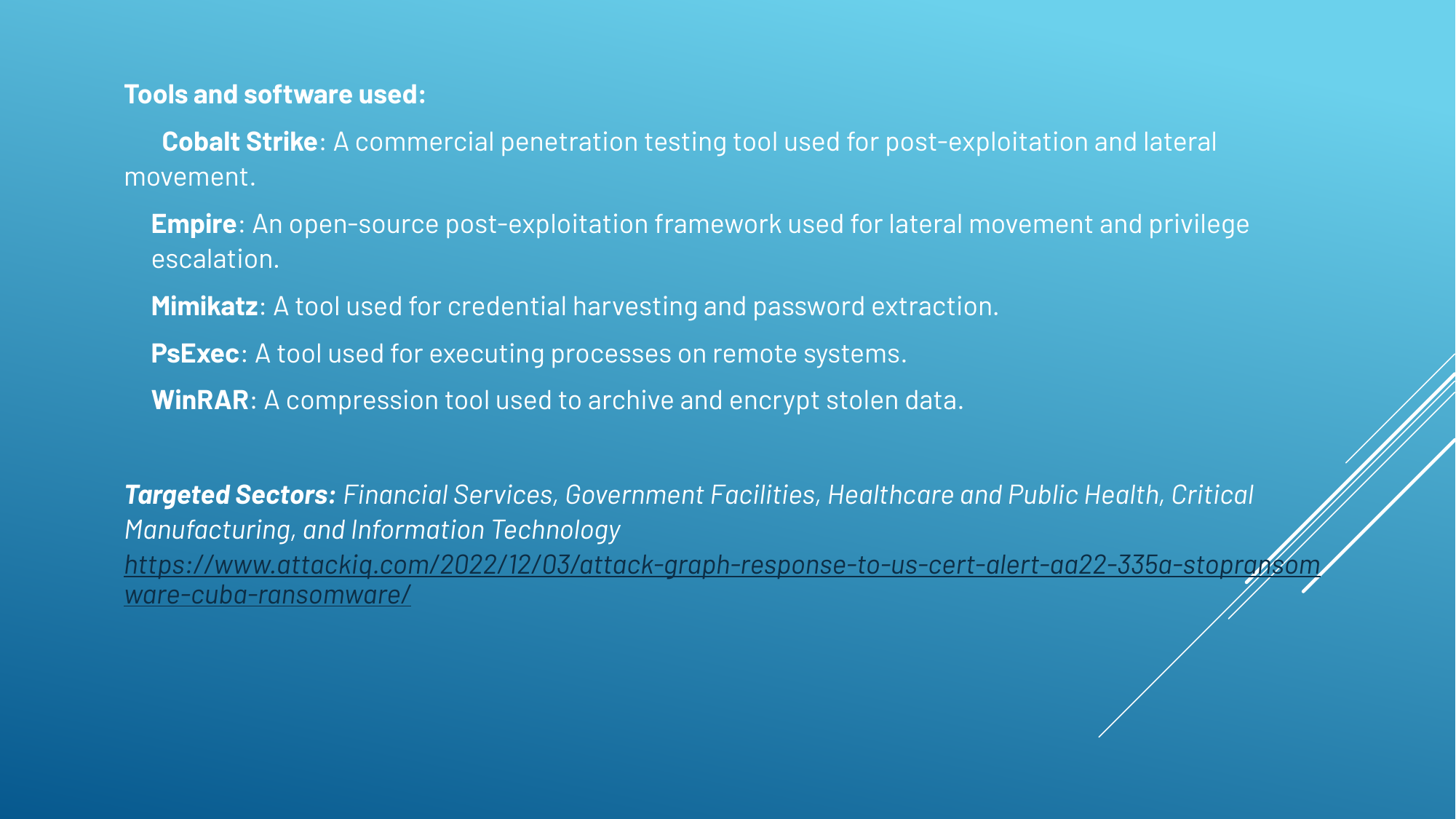

Tools and software used:
       Cobalt Strike: A commercial penetration testing tool used for post-exploitation and lateral           movement.
Empire: An open-source post-exploitation framework used for lateral movement and privilege escalation.
Mimikatz: A tool used for credential harvesting and password extraction.
PsExec: A tool used for executing processes on remote systems.
WinRAR: A compression tool used to archive and encrypt stolen data.

Targeted Sectors: Financial Services, Government Facilities, Healthcare and Public Health, Critical Manufacturing, and Information Technology https://www.attackiq.com/2022/12/03/attack-graph-response-to-us-cert-alert-aa22-335a-stopransomware-cuba-ransomware/